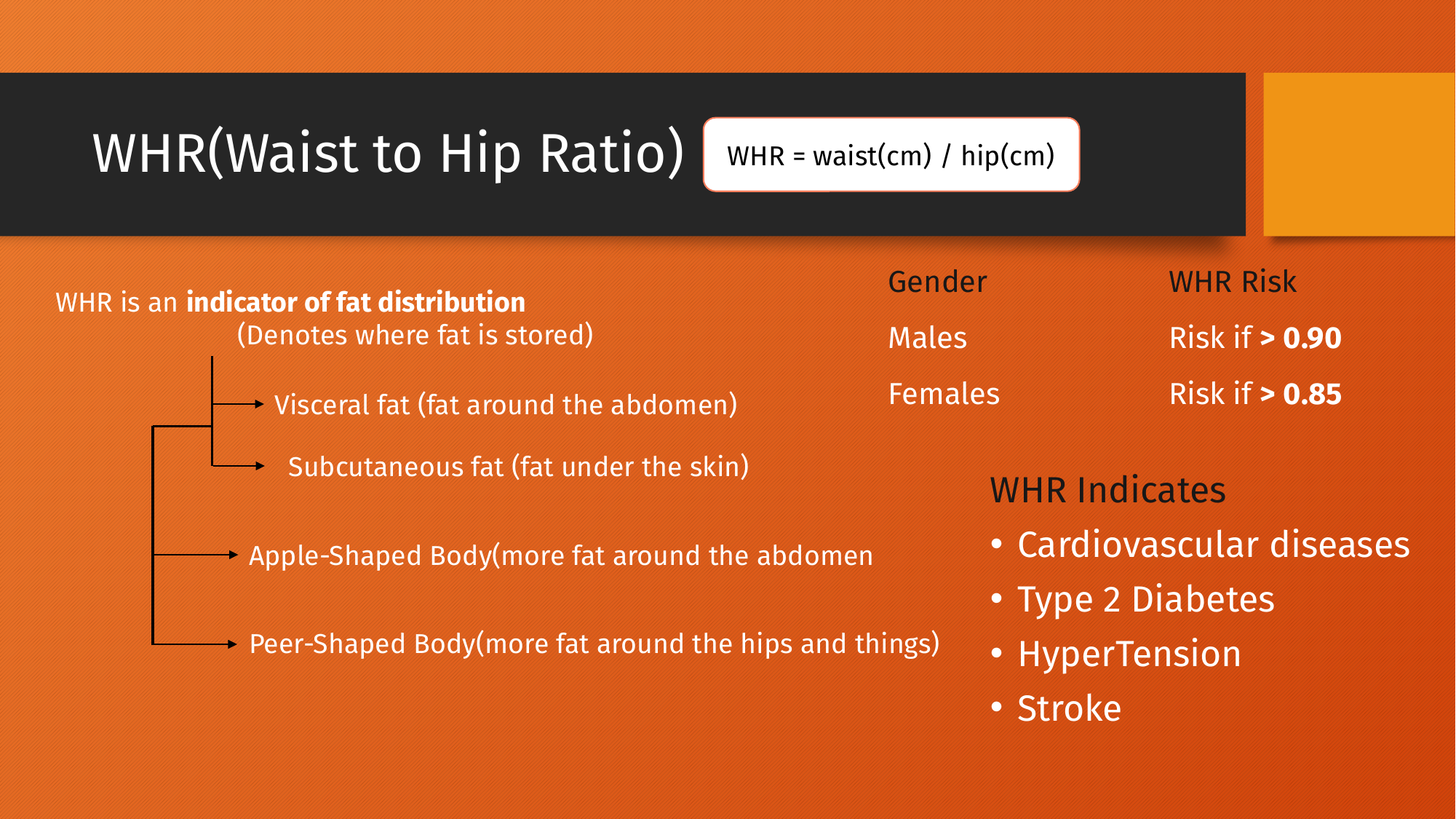

# WHR(Waist to Hip Ratio)
WHR = waist(cm) / hip(cm)
| Gender | WHR Risk |
| --- | --- |
| Males | Risk if > 0.90 |
| Females | Risk if > 0.85 |
WHR is an indicator of fat distribution
                         (Denotes where fat is stored)
Visceral fat (fat around the abdomen)
Subcutaneous fat (fat under the skin)
WHR Indicates
Cardiovascular diseases
Type 2 Diabetes
HyperTension
Stroke
Apple-Shaped Body(more fat around the abdomen
Peer-Shaped Body(more fat around the hips and things)